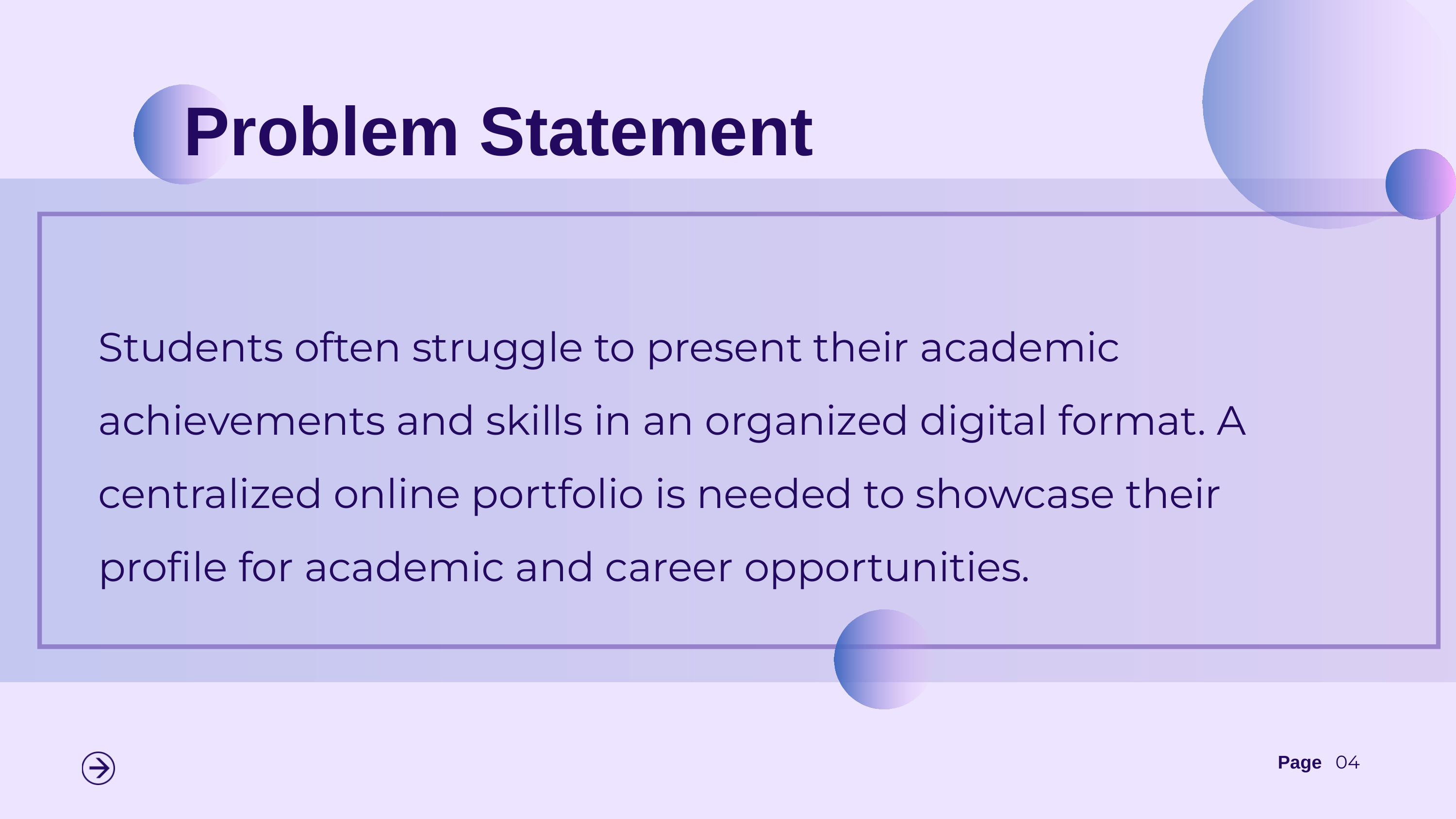

Problem Statement

Students often struggle to present their academic achievements and skills in an organized digital format. A centralized online portfolio is needed to showcase their profile for academic and career opportunities.

Page
04